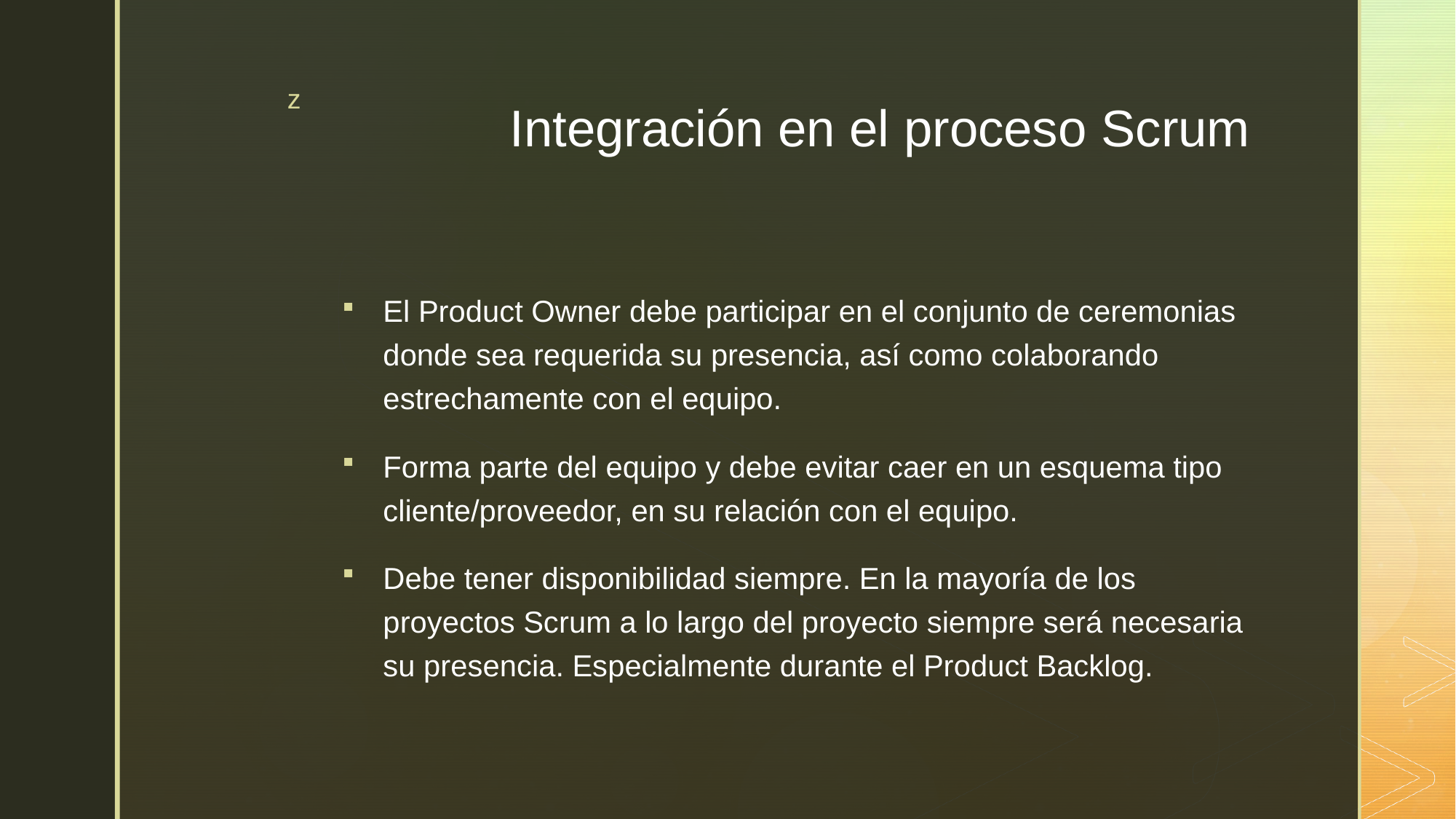

# Integración en el proceso Scrum
El Product Owner debe participar en el conjunto de ceremonias donde sea requerida su presencia, así como colaborando estrechamente con el equipo.
Forma parte del equipo y debe evitar caer en un esquema tipo cliente/proveedor, en su relación con el equipo.
Debe tener disponibilidad siempre. En la mayoría de los proyectos Scrum a lo largo del proyecto siempre será necesaria su presencia. Especialmente durante el Product Backlog.